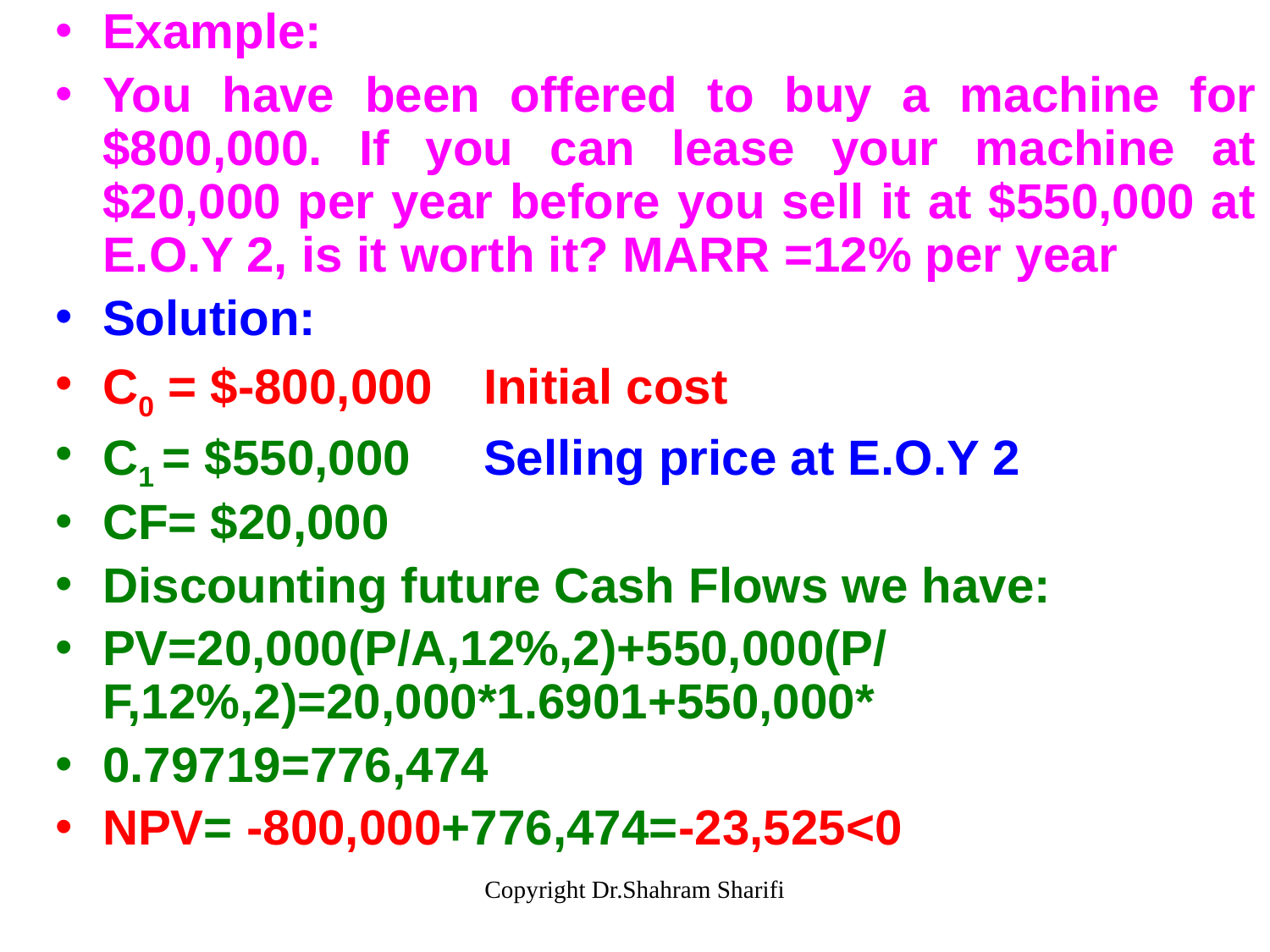

Example:
You have been offered to buy a machine for $800,000. If you can lease your machine at $20,000 per year before you sell it at $550,000 at E.O.Y 2, is it worth it? MARR =12% per year
Solution:
C0 = $-800,000	Initial cost
C1 = $550,000	Selling price at E.O.Y 2
CF= $20,000
Discounting future Cash Flows we have:
PV=20,000(P/A,12%,2)+550,000(P/F,12%,2)=20,000*1.6901+550,000*
0.79719=776,474
NPV= -800,000+776,474=-23,525<0
Copyright Dr.Shahram Sharifi